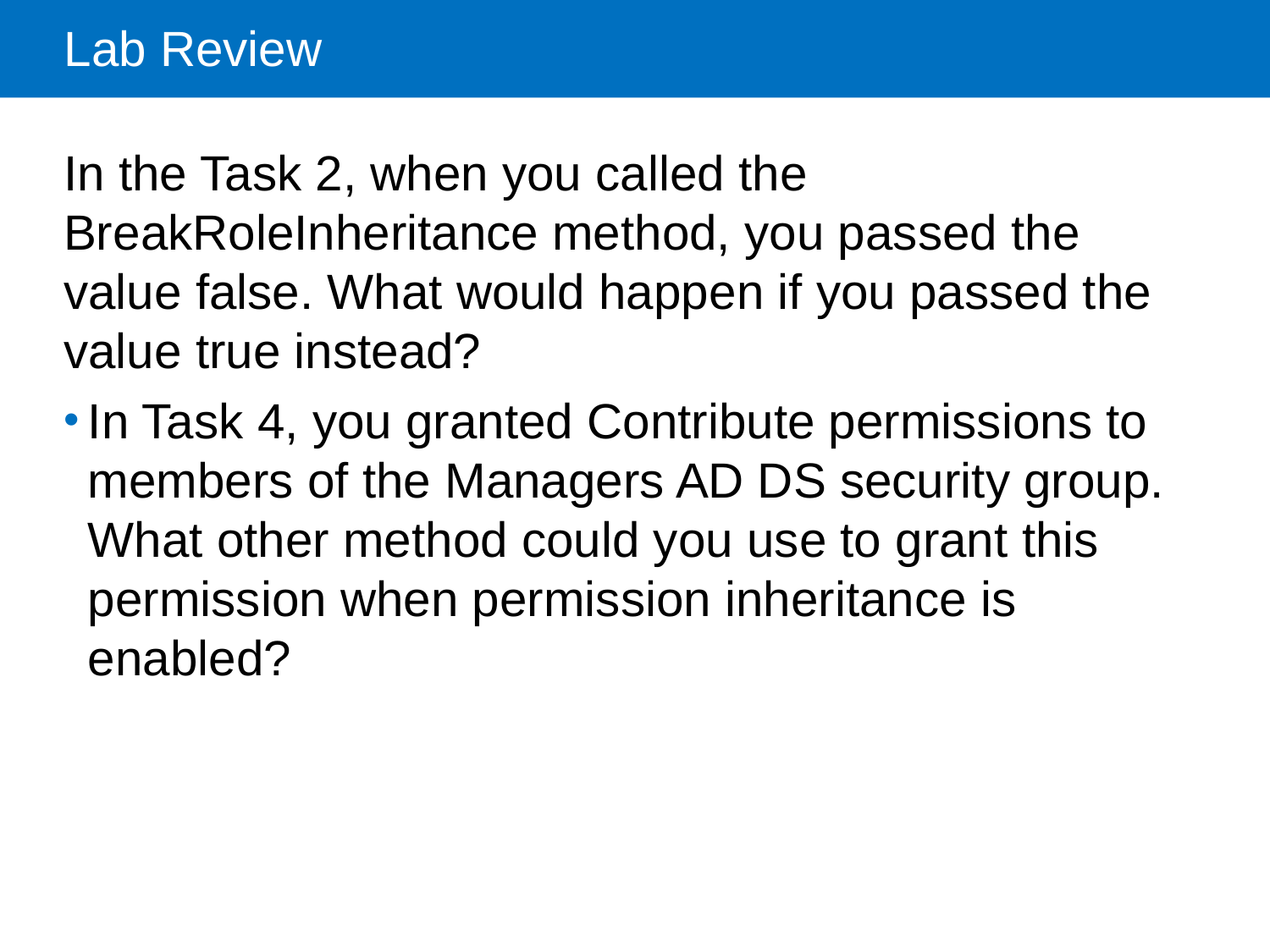

# Lab Review
In the Task 2, when you called the BreakRoleInheritance method, you passed the value false. What would happen if you passed the value true instead?
In Task 4, you granted Contribute permissions to members of the Managers AD DS security group. What other method could you use to grant this permission when permission inheritance is enabled?